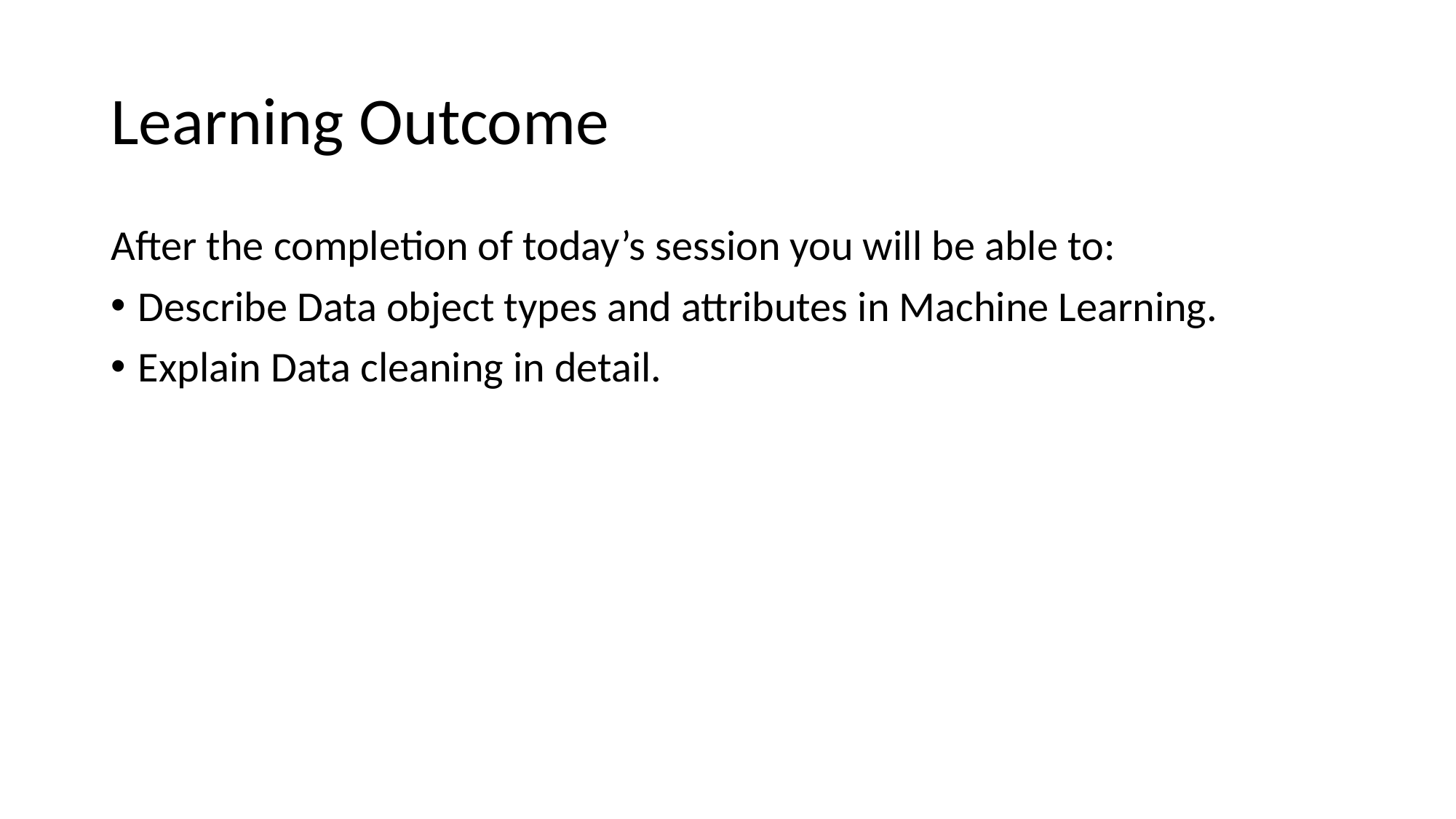

# Learning Outcome
After the completion of today’s session you will be able to:
Describe Data object types and attributes in Machine Learning.
Explain Data cleaning in detail.